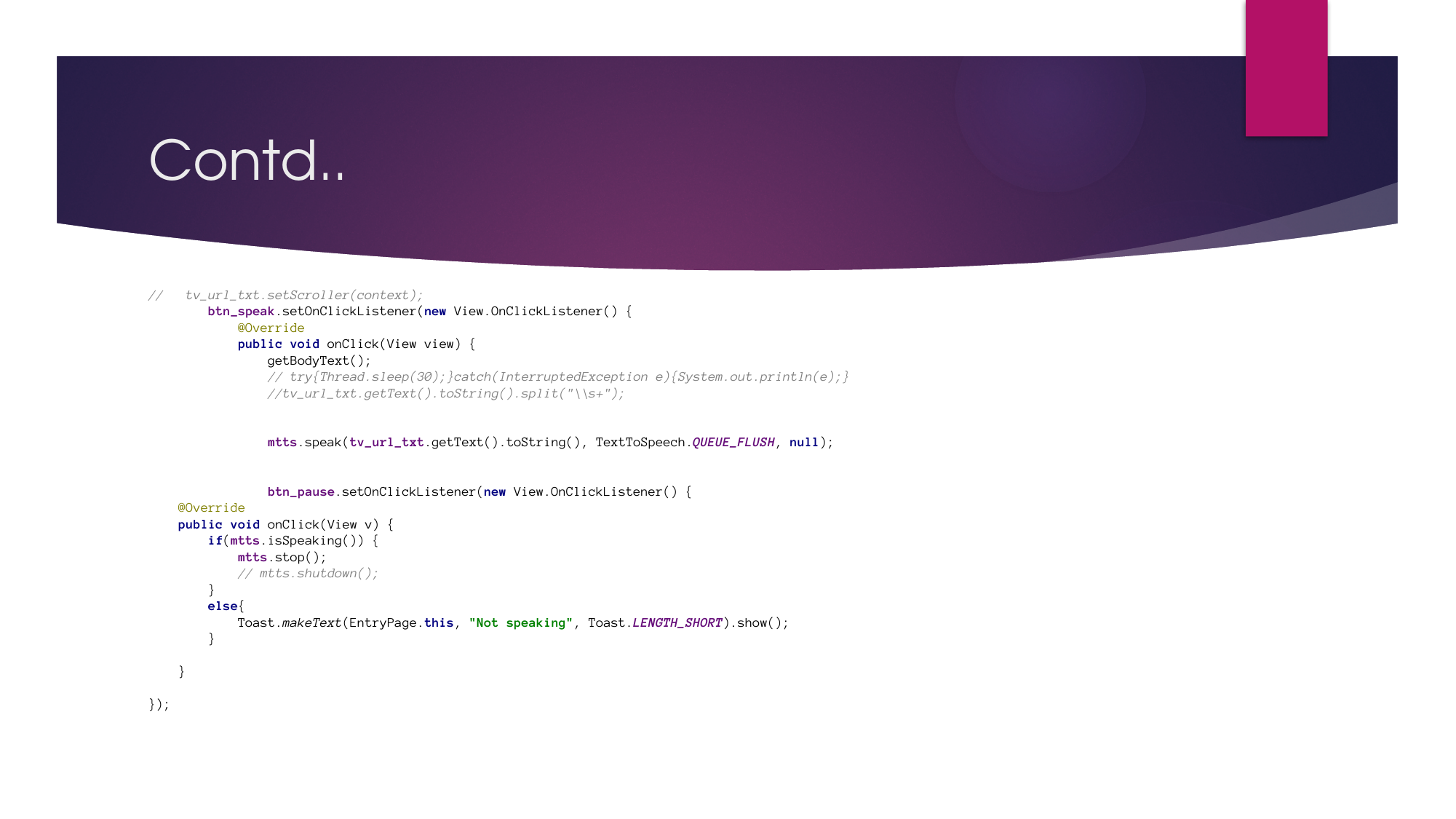

# Contd..
//   tv_url_txt.setScroller(context);
        btn_speak.setOnClickListener(new View.OnClickListener() {
            @Override
            public void onClick(View view) {
                getBodyText();
                // try{Thread.sleep(30);}catch(InterruptedException e){System.out.println(e);}
                //tv_url_txt.getText().toString().split("\\s+");
                mtts.speak(tv_url_txt.getText().toString(), TextToSpeech.QUEUE_FLUSH, null);
                btn_pause.setOnClickListener(new View.OnClickListener() {
    @Override
    public void onClick(View v) {
        if(mtts.isSpeaking()) {
            mtts.stop();
            // mtts.shutdown();
        }
        else{
            Toast.makeText(EntryPage.this, "Not speaking", Toast.LENGTH_SHORT).show();
        }
    }
});